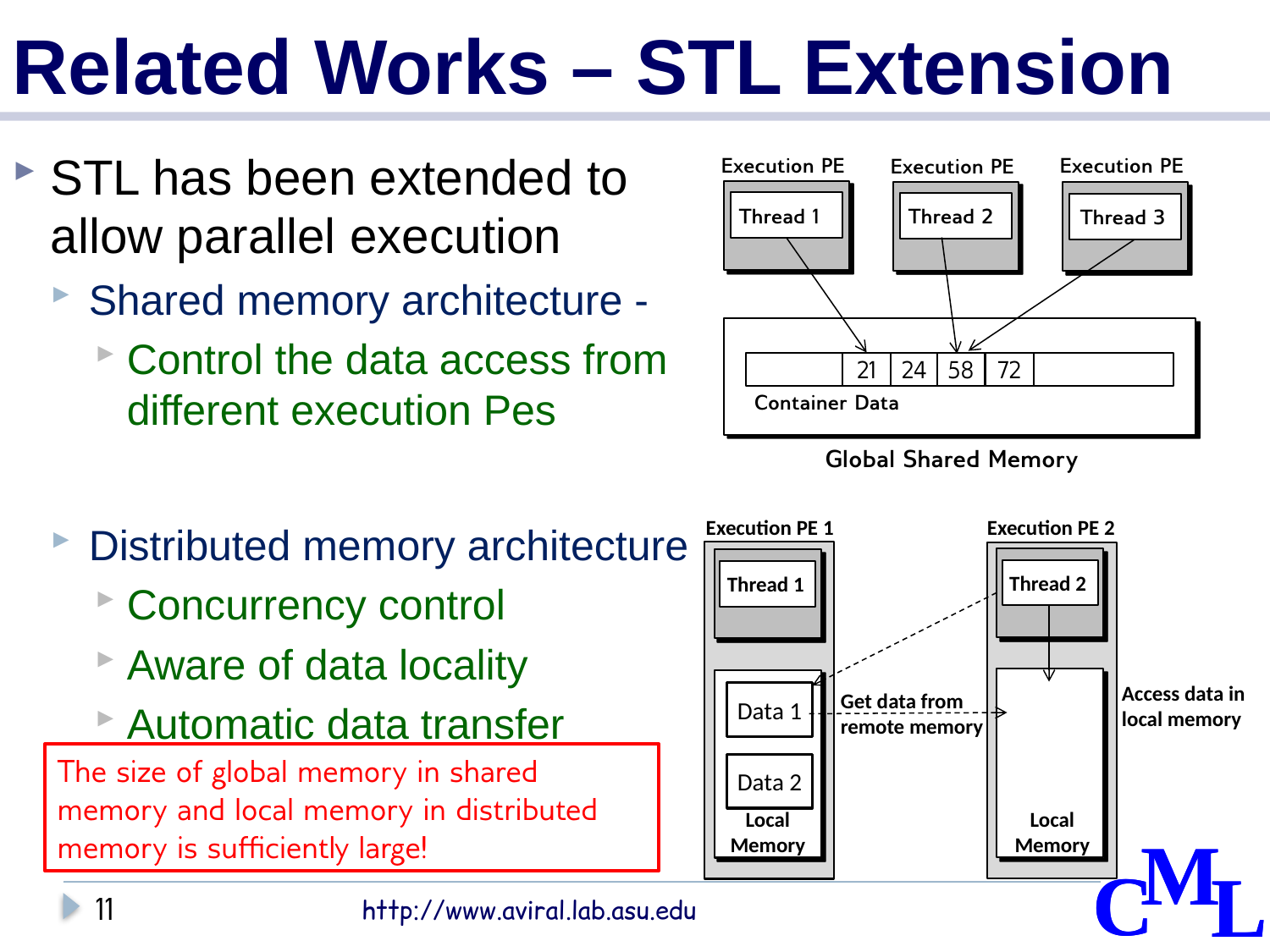

# Related Works – STL Extension
STL has been extended to allow parallel execution
Shared memory architecture -
Control the data access from different execution Pes

Distributed memory architecture
Concurrency control
Aware of data locality
Automatic data transfer
Execution PE
Execution PE
Execution PE

Thread 1
Thread 2
Thread 3

21
24
58
72
Container Data
Global Shared Memory
Execution PE 1
Execution PE 2

Thread 2
Thread 1

Access data in local memory
Data 1
Get data from remote memory
The size of global memory in shared memory and local memory in distributed memory is sufficiently large!
Data 2
Local Memory
Local Memory
11